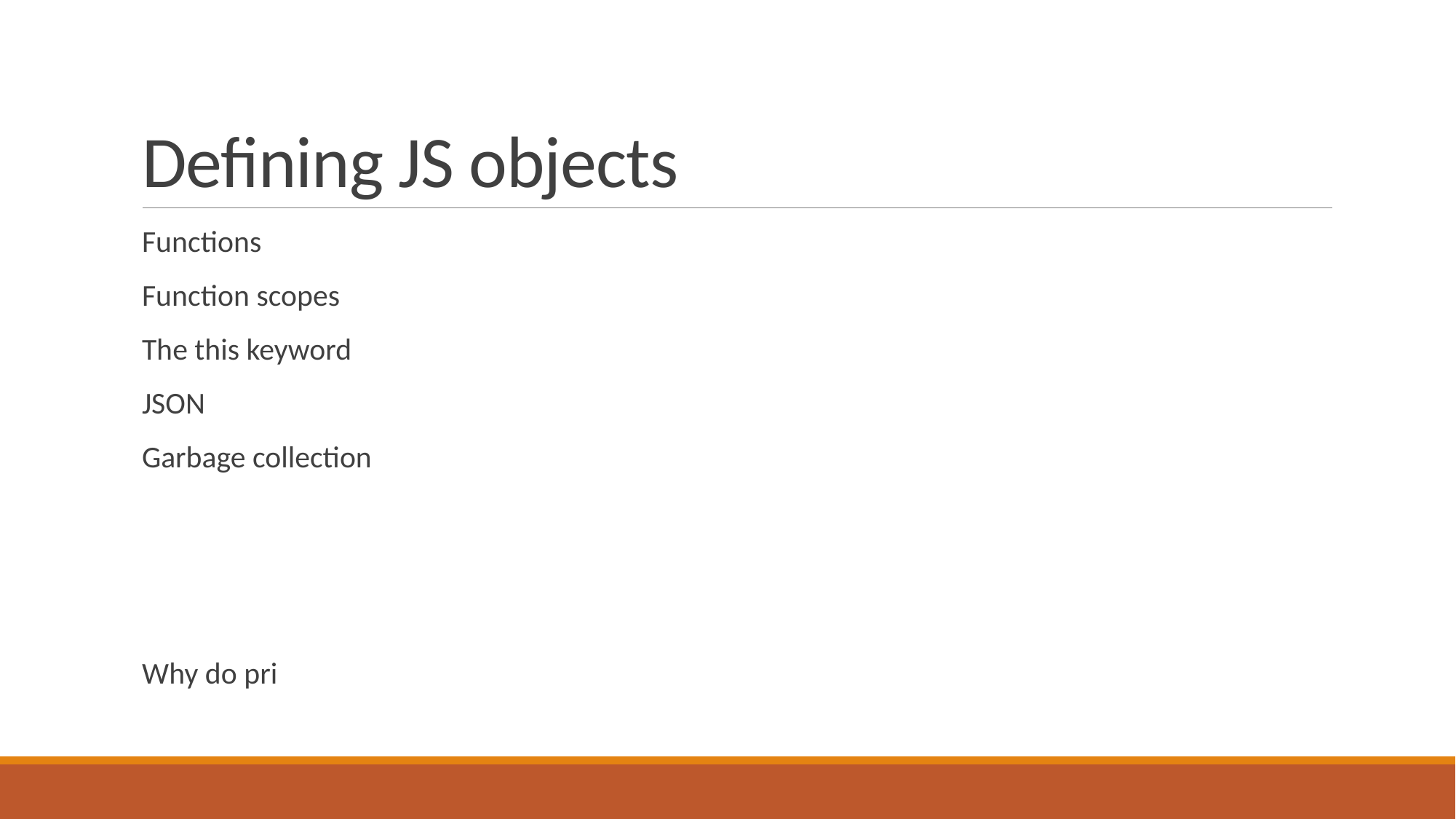

# Defining JS objects
Functions
Function scopes
The this keyword
JSON
Garbage collection

Why do pri